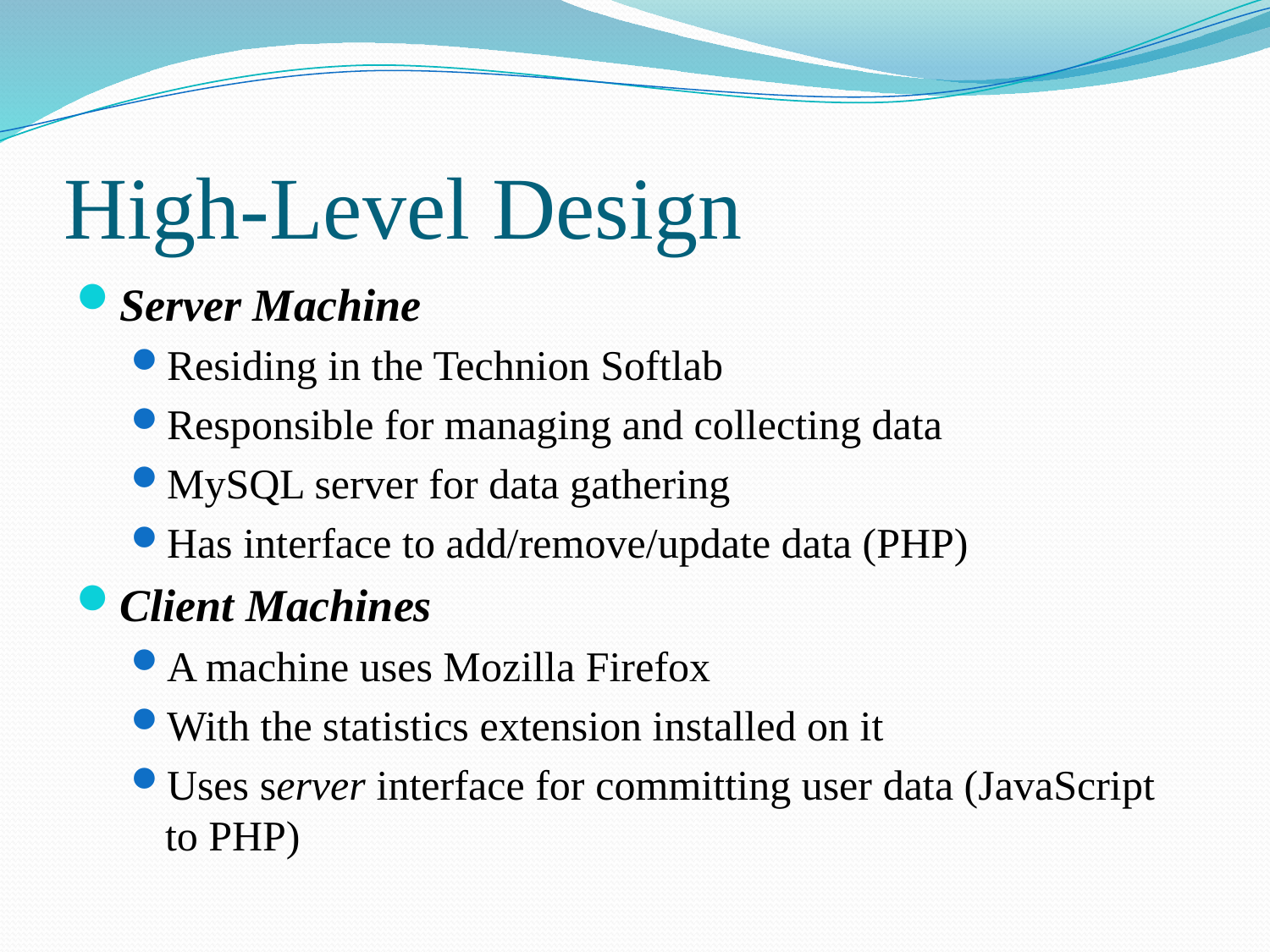

# High-Level Design
Server Machine
Residing in the Technion Softlab
Responsible for managing and collecting data
MySQL server for data gathering
Has interface to add/remove/update data (PHP)
Client Machines
A machine uses Mozilla Firefox
With the statistics extension installed on it
Uses server interface for committing user data (JavaScript to PHP)